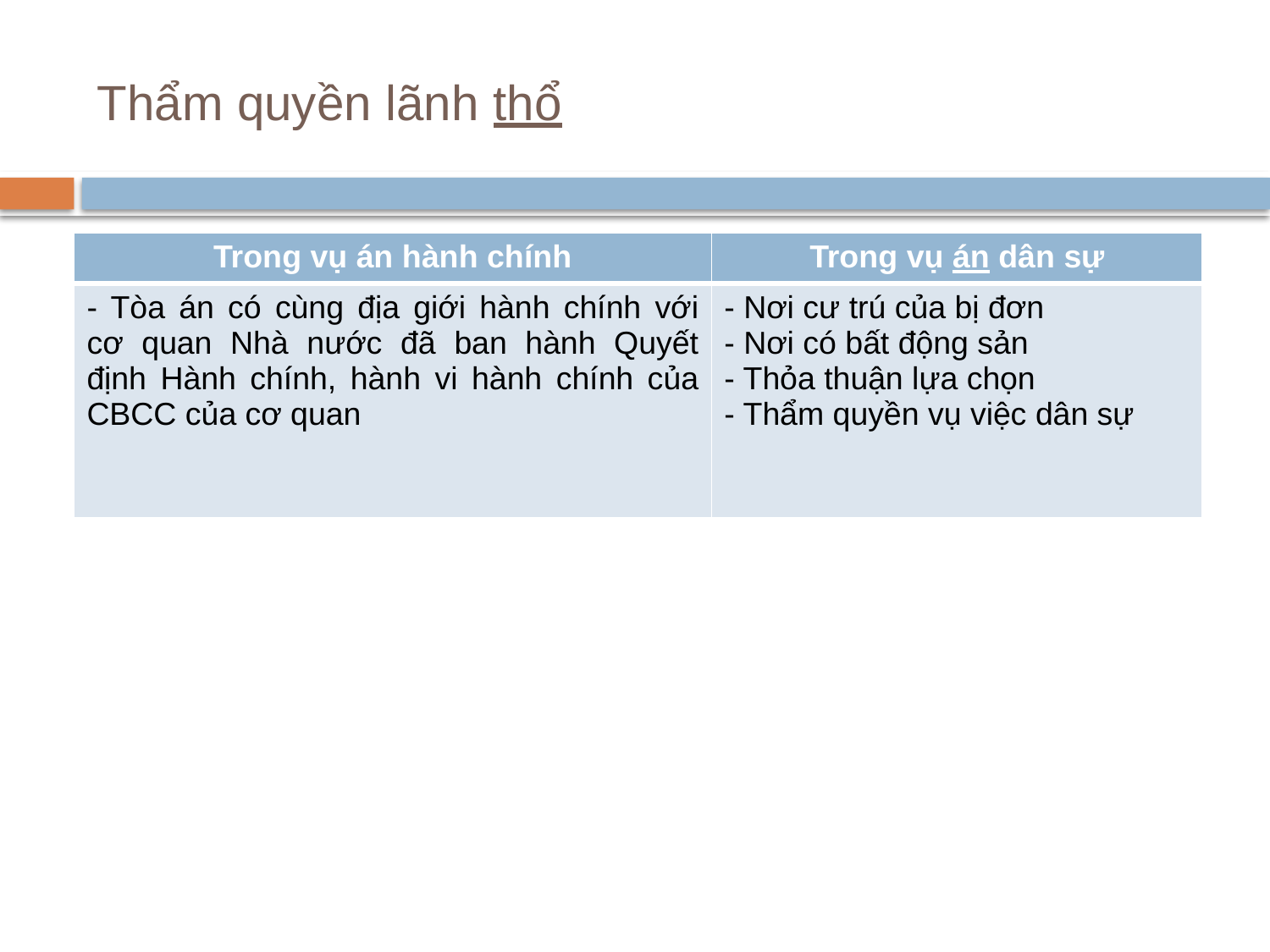

# Thẩm quyền lãnh thổ
| Trong vụ án hành chính | Trong vụ án dân sự |
| --- | --- |
| - Tòa án có cùng địa giới hành chính với cơ quan Nhà nước đã ban hành Quyết định Hành chính, hành vi hành chính của CBCC của cơ quan | - Nơi cư trú của bị đơn - Nơi có bất động sản - Thỏa thuận lựa chọn - Thẩm quyền vụ việc dân sự |